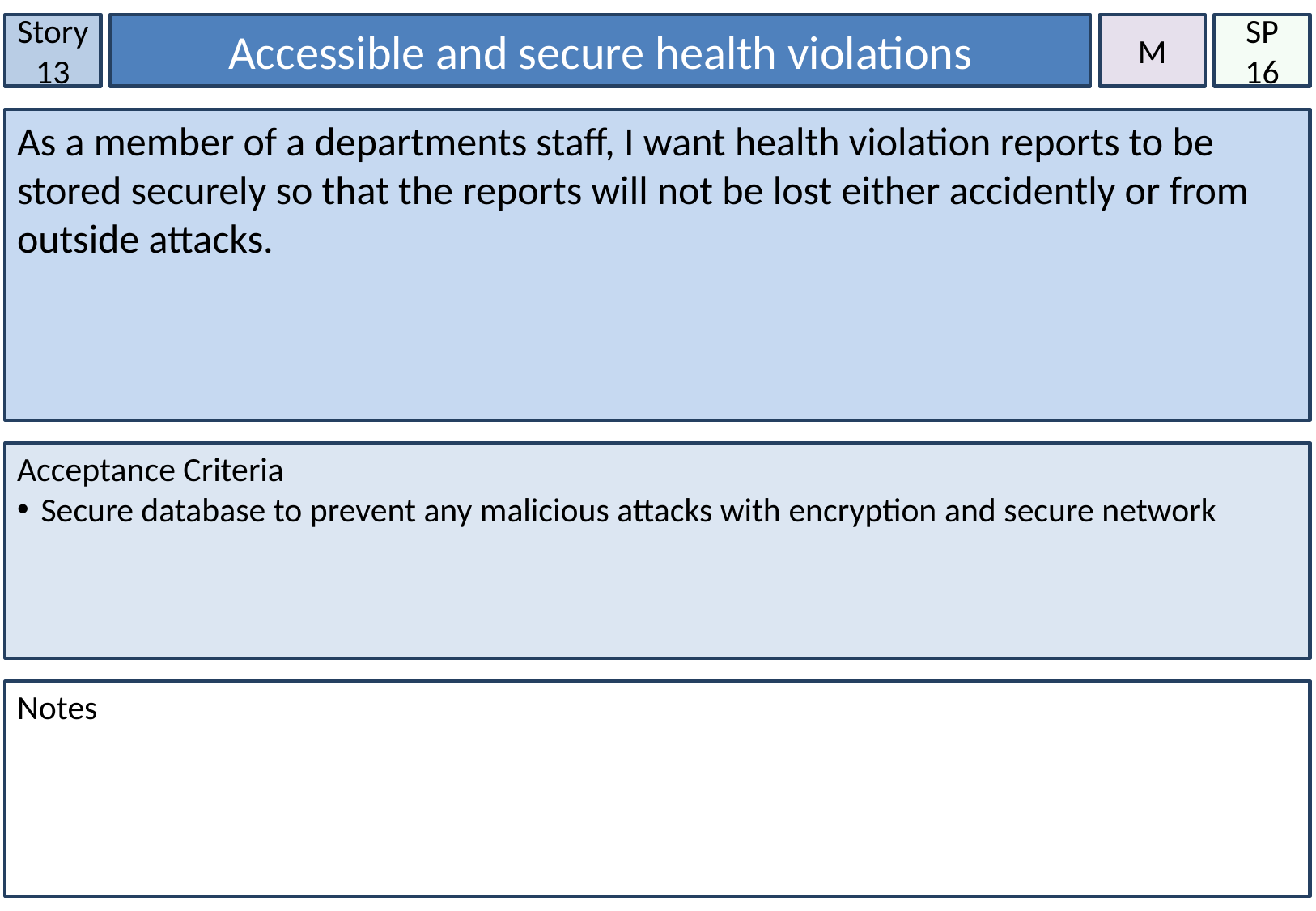

Story 13
Accessible and secure health violations
M
SP
16
As a member of a departments staff, I want health violation reports to be stored securely so that the reports will not be lost either accidently or from outside attacks.
Acceptance Criteria
Secure database to prevent any malicious attacks with encryption and secure network
Notes